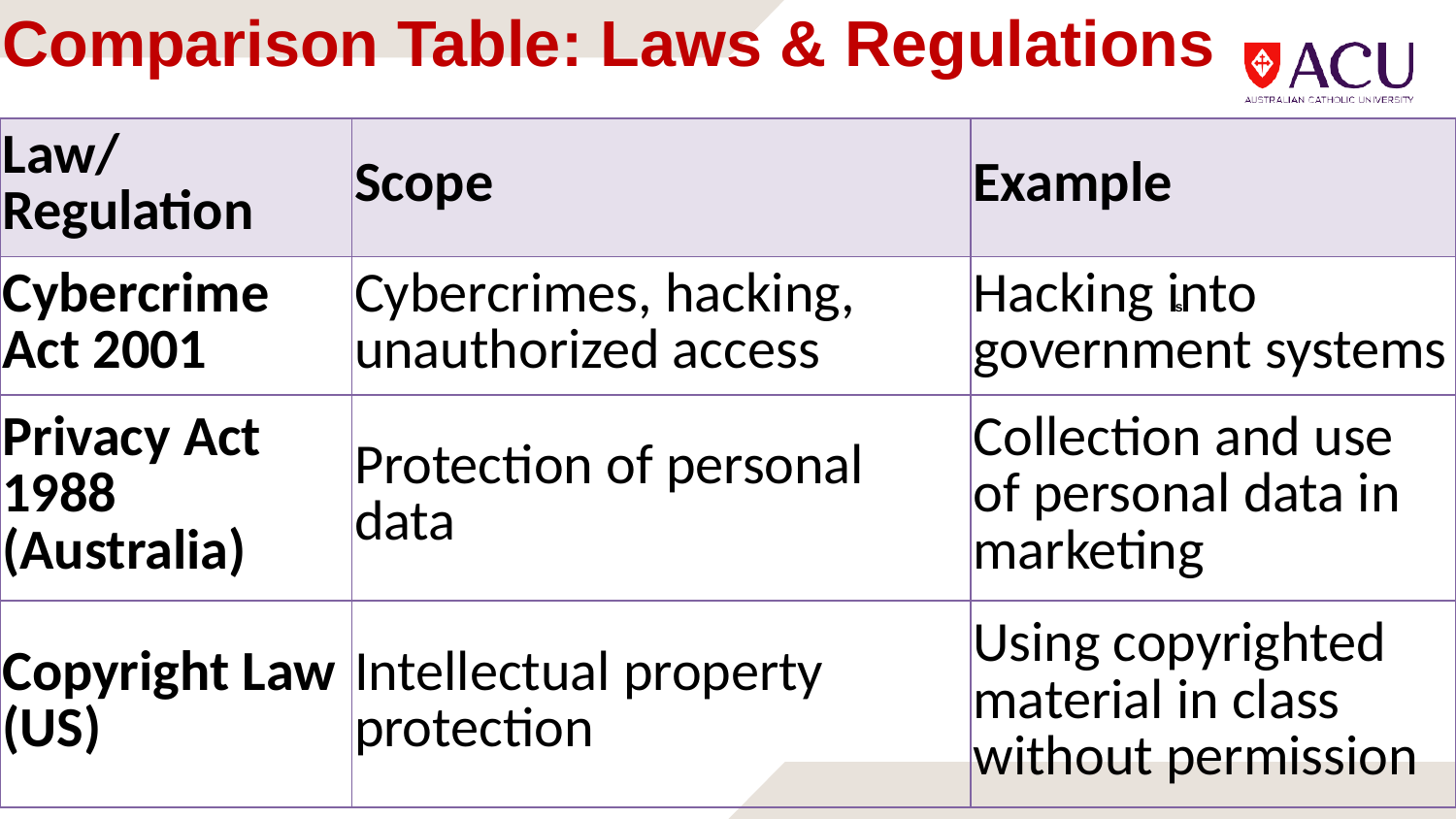

# Comparison Table: Laws & Regulations
| Law/Regulation | Scope | Example |
| --- | --- | --- |
| Cybercrime Act 2001 | Cybercrimes, hacking, unauthorized access | Hacking into government systems |
| Privacy Act 1988 (Australia) | Protection of personal data | Collection and use of personal data in marketing |
| Copyright Law (US) | Intellectual property protection | Using copyrighted material in class without permission |
s